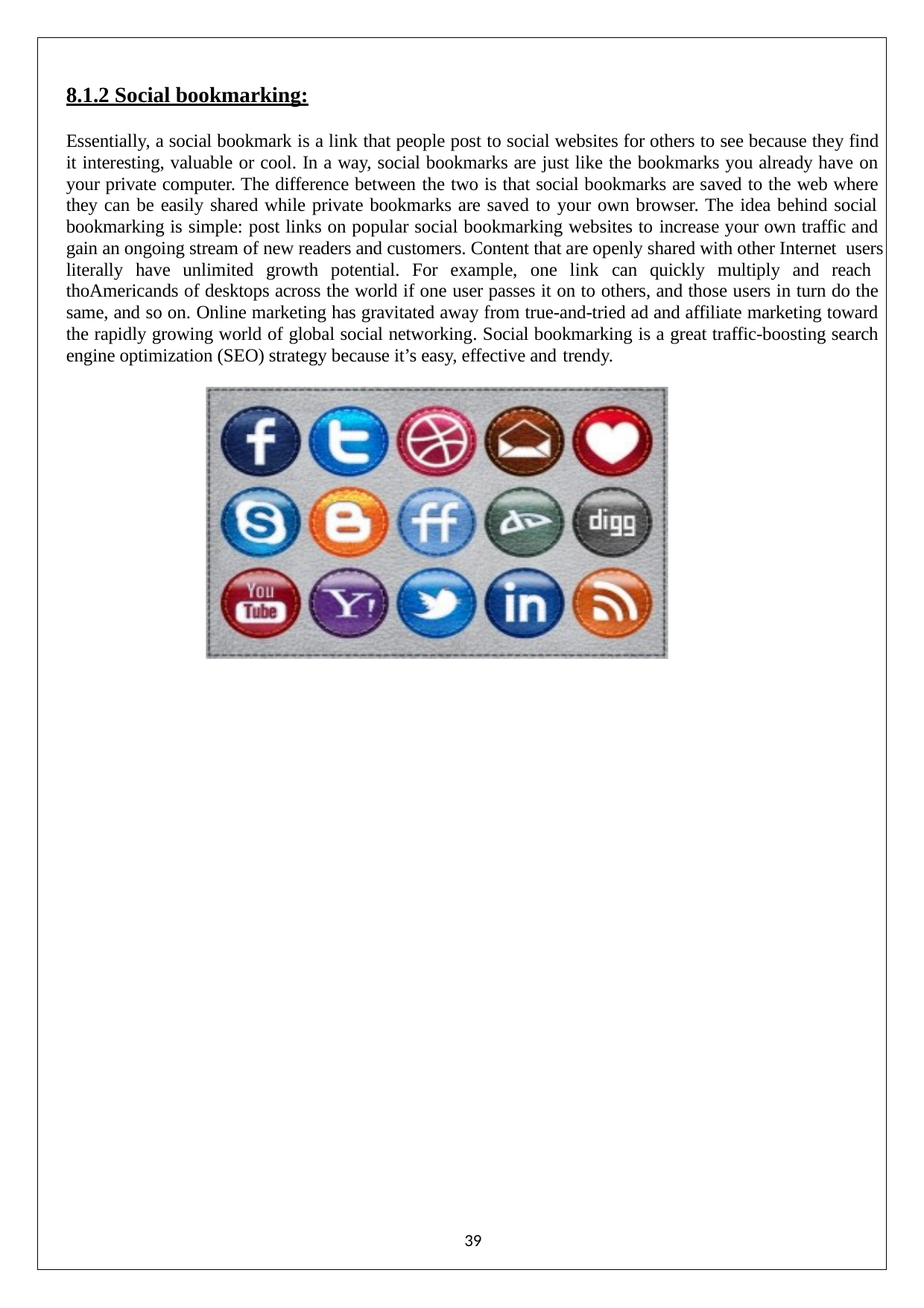

8.1.2 Social bookmarking:

Essentially, a social bookmark is a link that people post to social websites for others to see because they find  it interesting, valuable or cool. In a way, social bookmarks are just like the bookmarks you already have on  your private computer. The difference between the two is that social bookmarks are saved to the web where  they can be easily shared while private bookmarks are saved to your own browser. The idea behind social  bookmarking is simple: post links on popular social bookmarking websites to increase your own traffic and  gain an ongoing stream of new readers and customers. Content that are openly shared with other Internet  users literally have unlimited growth potential. For example, one link can quickly multiply and reach  thoAmericands of desktops across the world if one user passes it on to others, and those users in turn do the  same, and so on. Online marketing has gravitated away from true-and-tried ad and affiliate marketing toward  the rapidly growing world of global social networking. Social bookmarking is a great traffic-boosting search  engine optimization (SEO) strategy because it’s easy, effective and trendy.

39